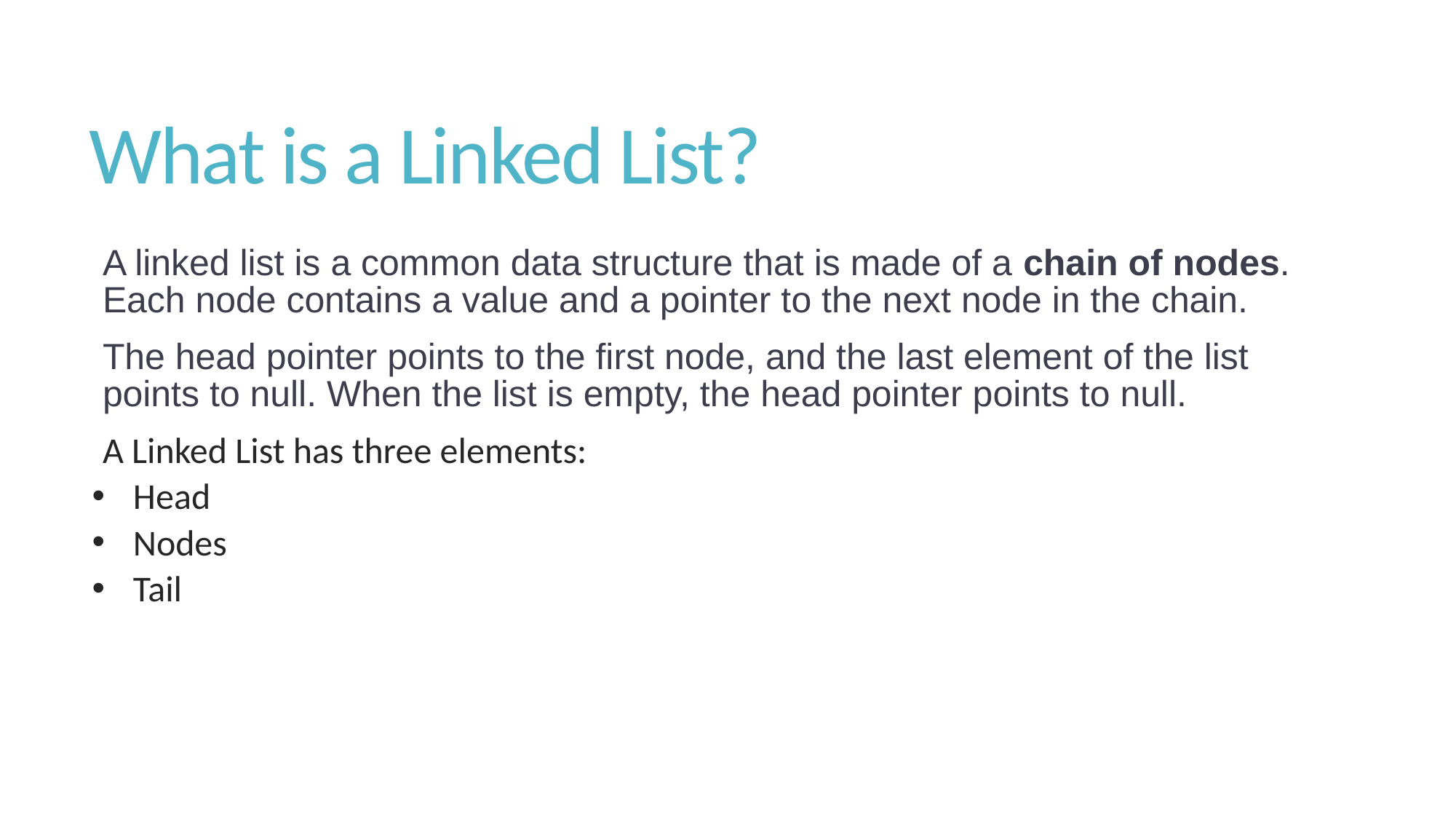

# What is a Linked List?
A linked list is a common data structure that is made of a chain of nodes. Each node contains a value and a pointer to the next node in the chain.
The head pointer points to the first node, and the last element of the list points to null. When the list is empty, the head pointer points to null.
A Linked List has three elements:
Head
Nodes
Tail